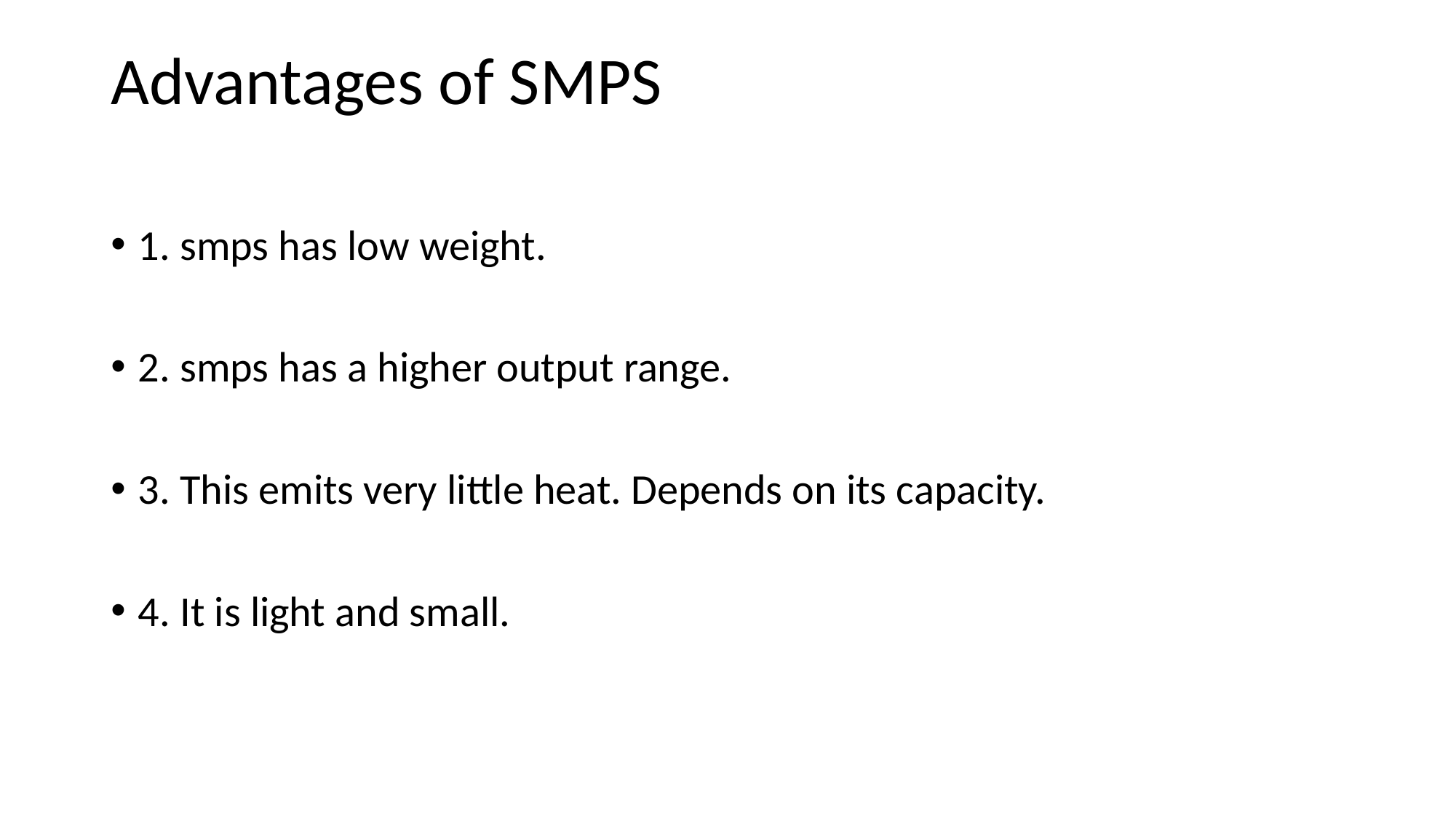

# Advantages of SMPS
1. smps has low weight.

2. smps has a higher output range.

3. This emits very little heat. Depends on its capacity.

4. It is light and small.